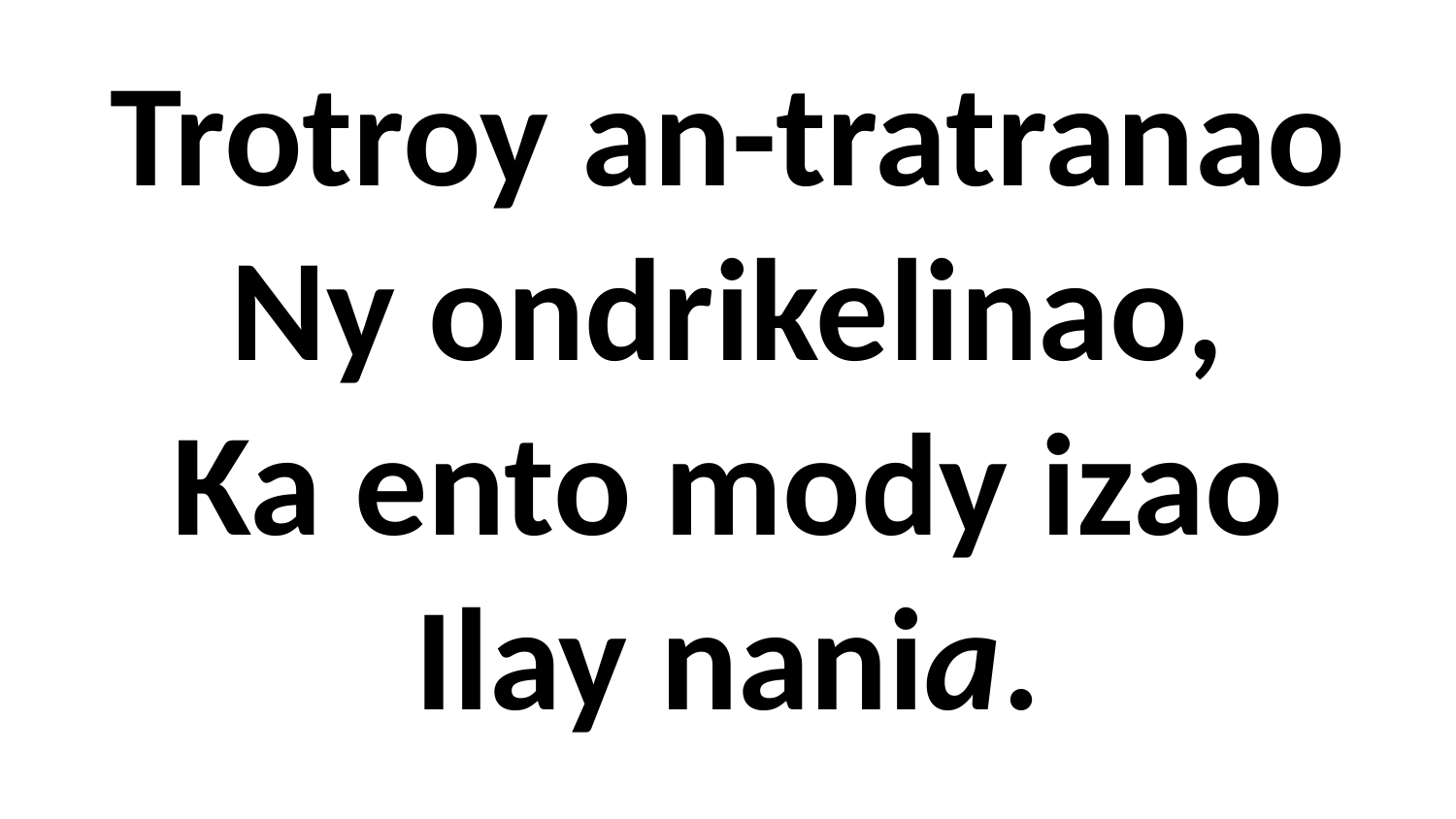

# Trotroy an-tratranao Ny ondrikelinao, Ka ento mody izao Ilay nania.